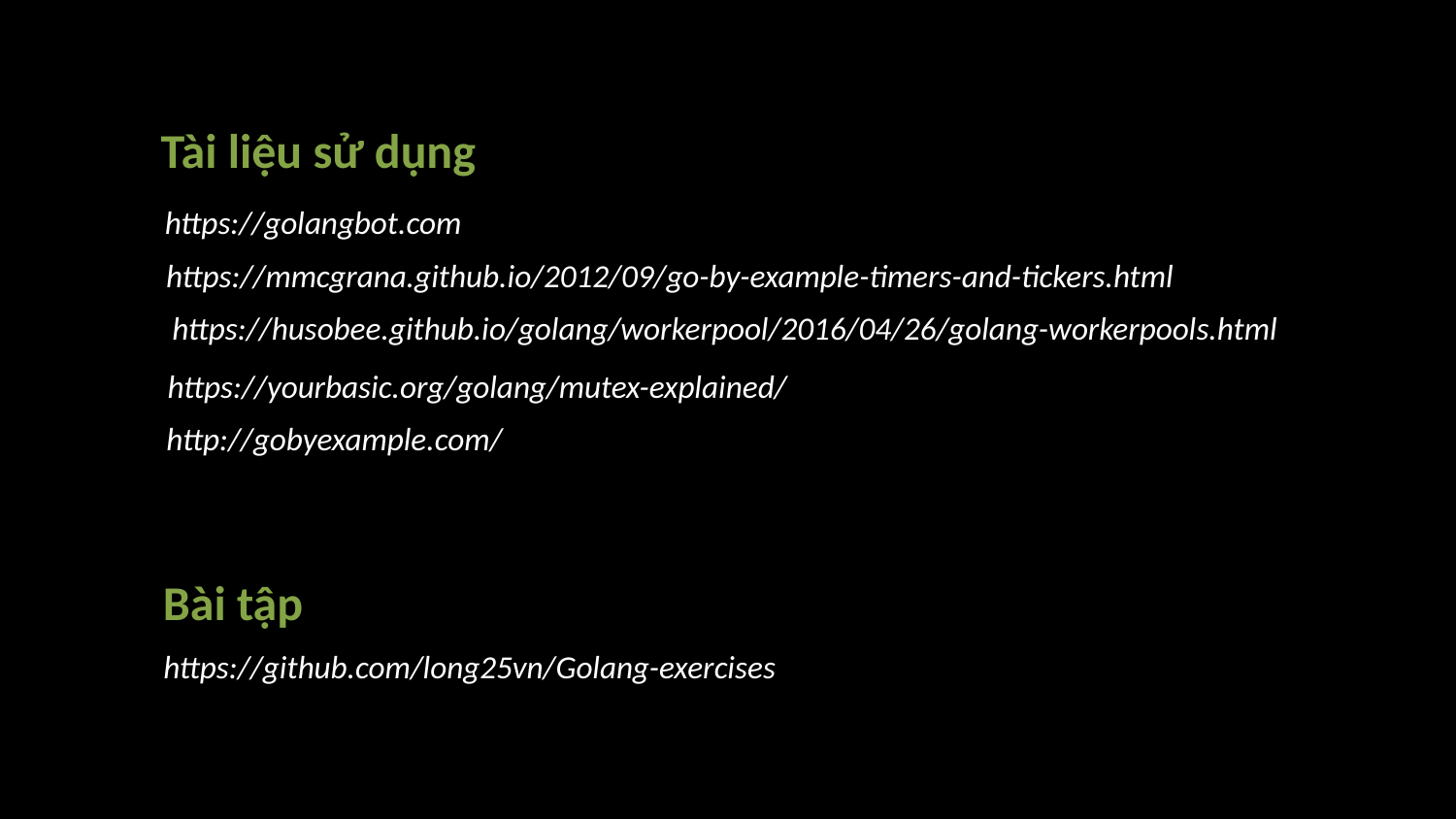

Tài liệu sử dụng
https://golangbot.com
https://mmcgrana.github.io/2012/09/go-by-example-timers-and-tickers.html
https://husobee.github.io/golang/workerpool/2016/04/26/golang-workerpools.html
https://yourbasic.org/golang/mutex-explained/
http://gobyexample.com/
Bài tập
https://github.com/long25vn/Golang-exercises